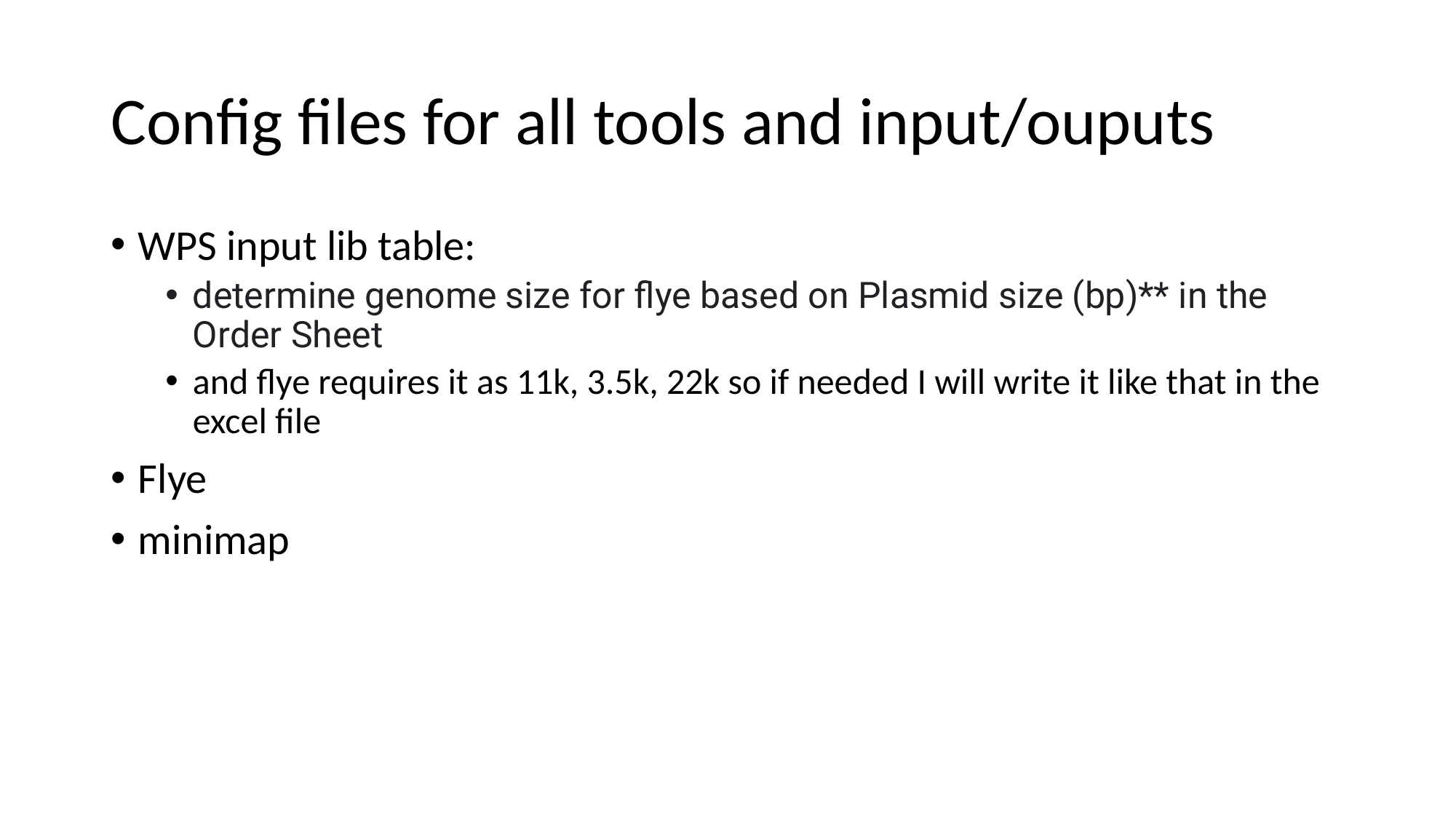

# Config files for all tools and input/ouputs
WPS input lib table:
determine genome size for flye based on Plasmid size (bp)** in the Order Sheet
and flye requires it as 11k, 3.5k, 22k so if needed I will write it like that in the excel file
Flye
minimap